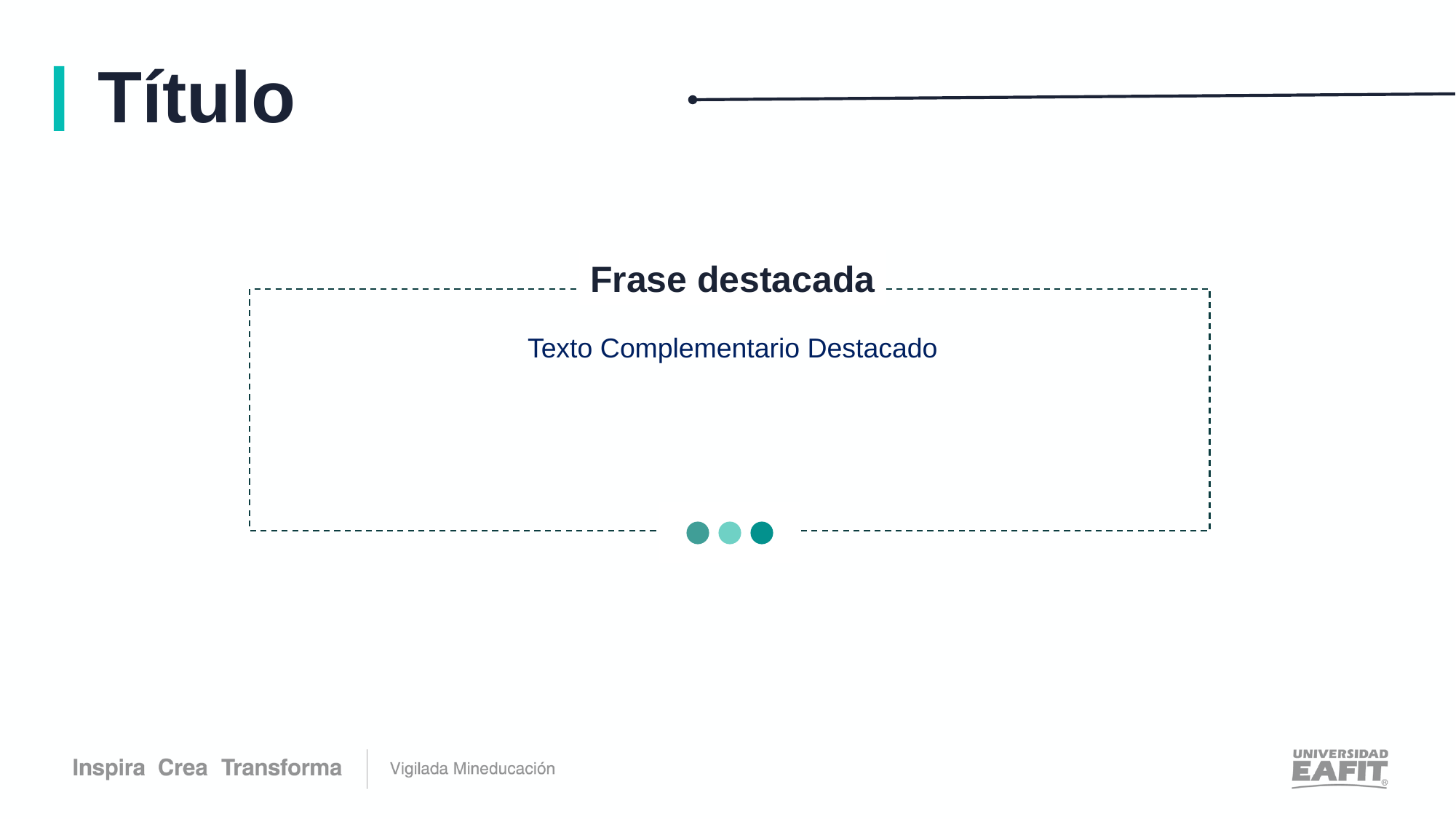

|
Título
Frase destacada

Texto Complementario Destacado